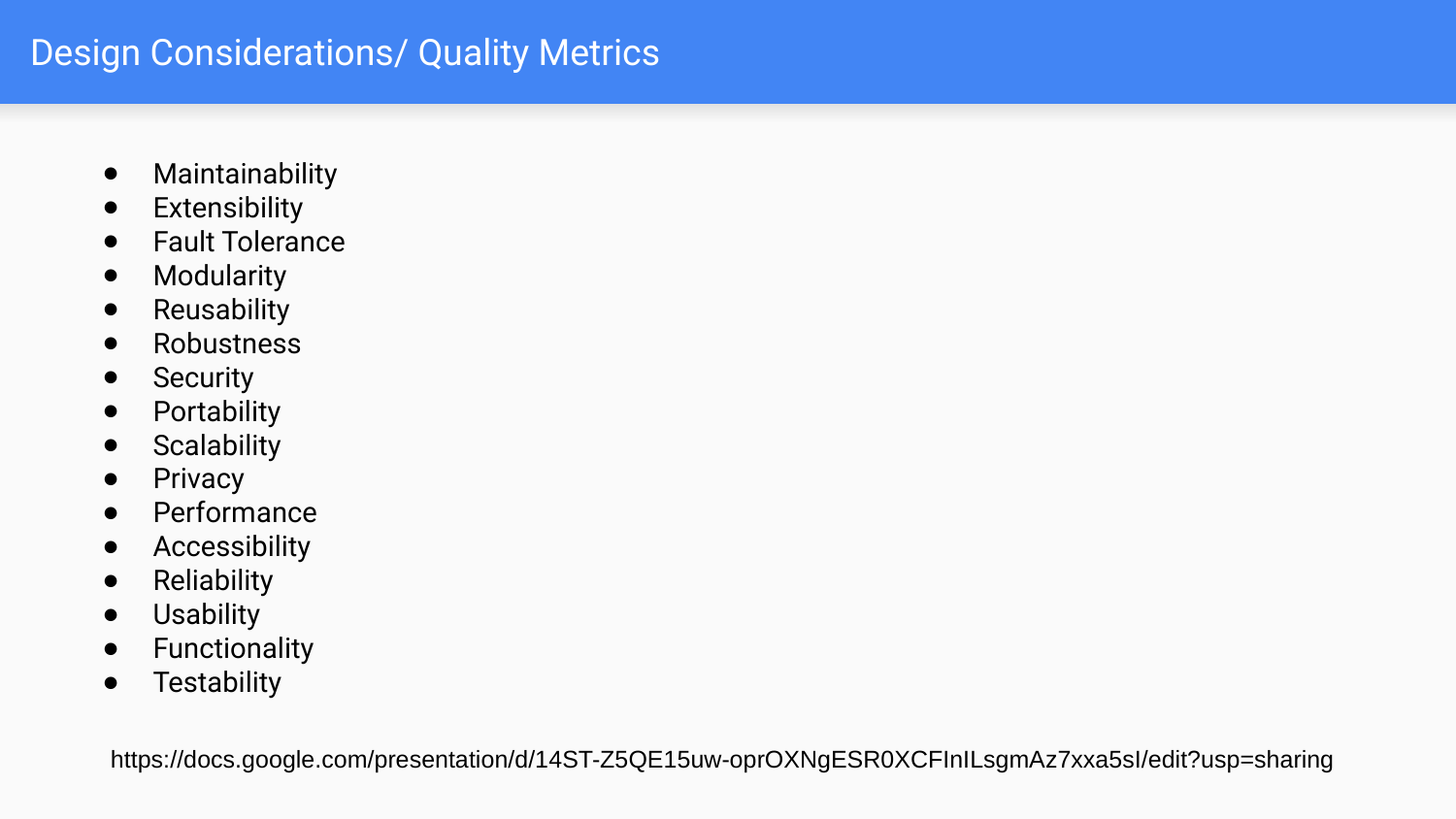

# Design Considerations/ Quality Metrics
Maintainability
Extensibility
Fault Tolerance
Modularity
Reusability
Robustness
Security
Portability
Scalability
Privacy
Performance
Accessibility
Reliability
Usability
Functionality
Testability
https://docs.google.com/presentation/d/14ST-Z5QE15uw-oprOXNgESR0XCFInILsgmAz7xxa5sI/edit?usp=sharing